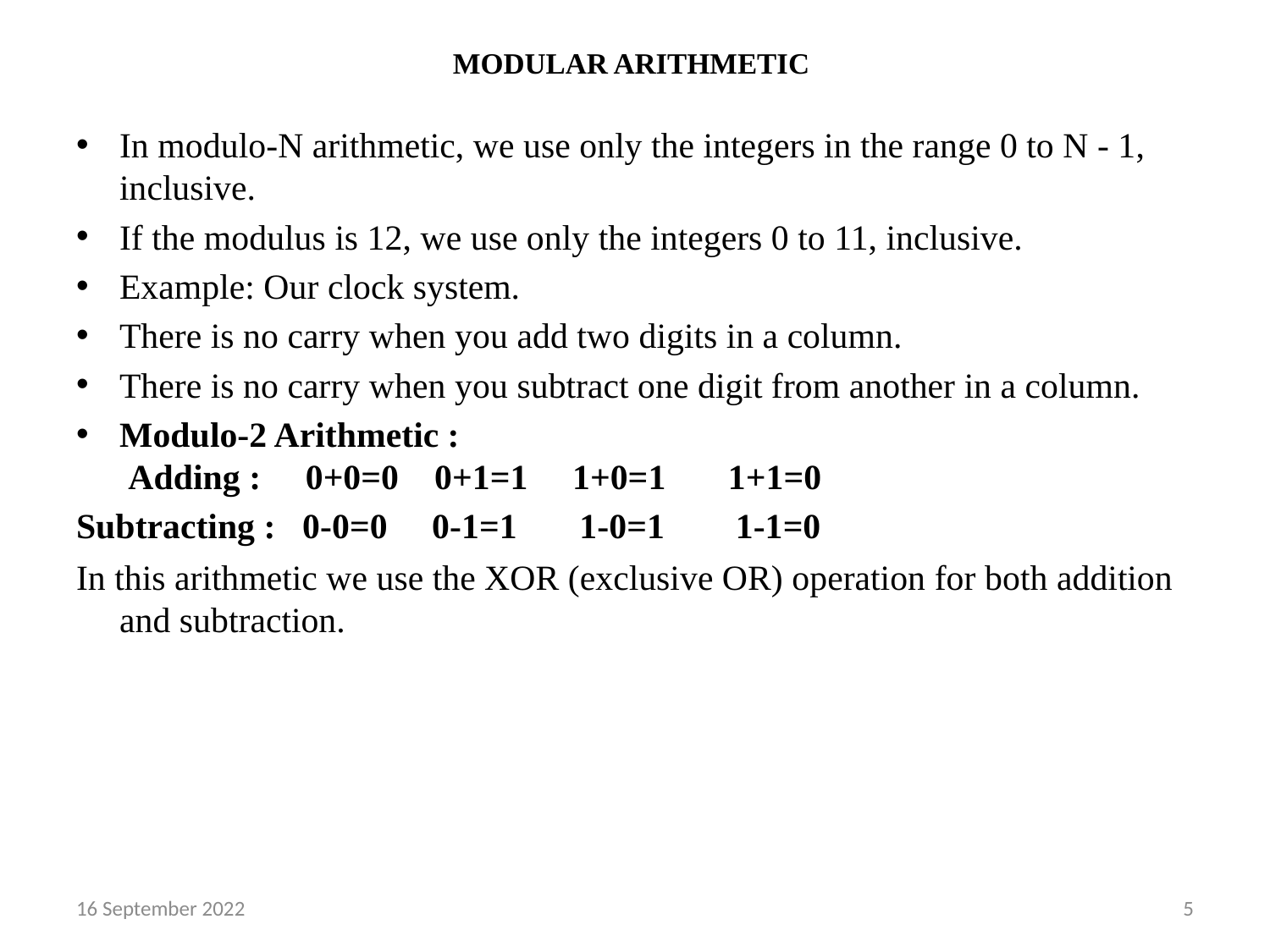

# MODULAR ARITHMETIC
In modulo-N arithmetic, we use only the integers in the range 0 to N - 1, inclusive.
If the modulus is 12, we use only the integers 0 to 11, inclusive.
Example: Our clock system.
There is no carry when you add two digits in a column.
There is no carry when you subtract one digit from another in a column.
Modulo-2 Arithmetic :
 Adding :     0+0=0    0+1=1     1+0=1       1+1=0
Subtracting :   0-0=0     0-1=1       1-0=1        1-1=0
In this arithmetic we use the XOR (exclusive OR) operation for both addition and subtraction.
16 September 2022
5